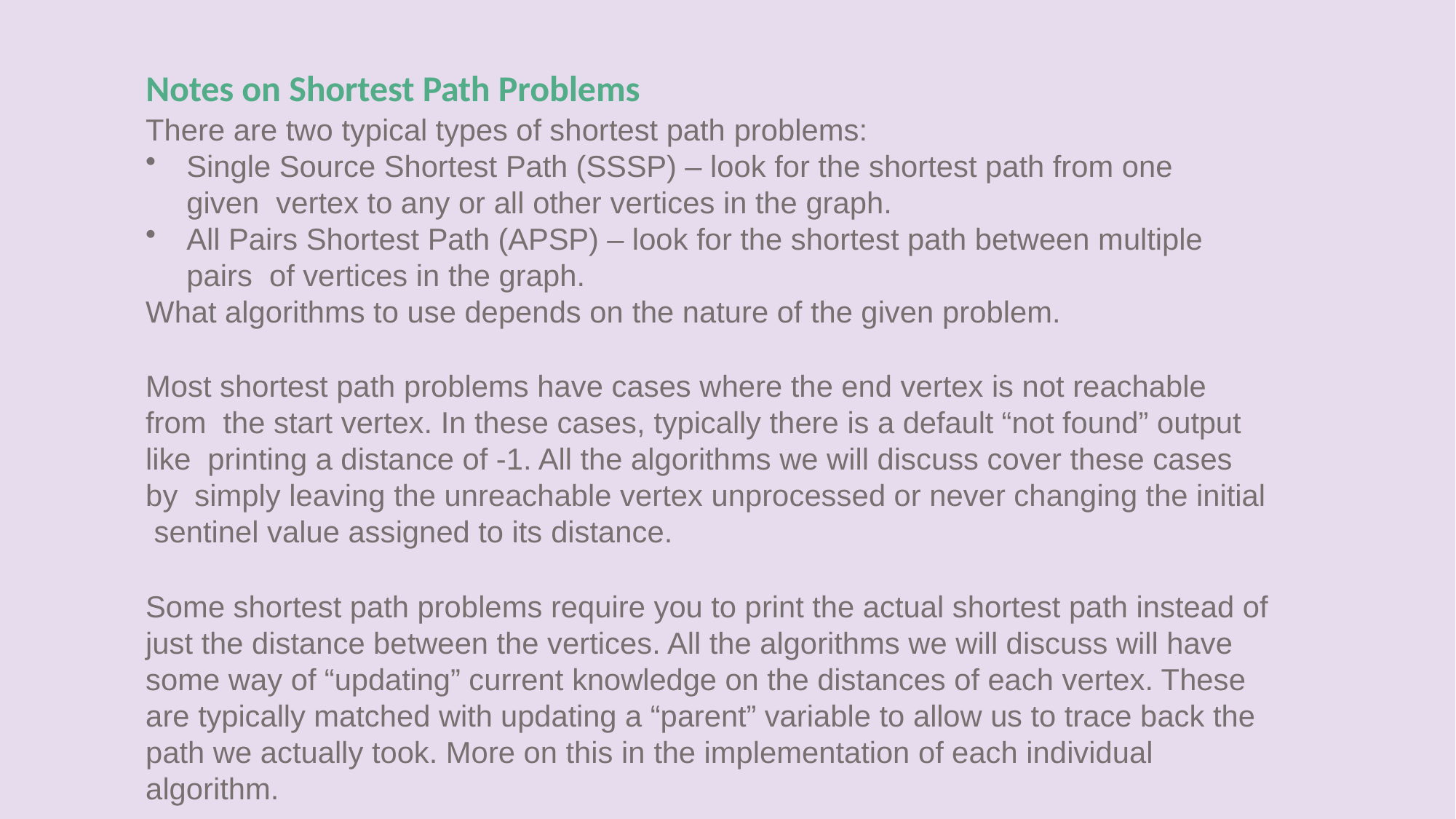

# Notes on Shortest Path Problems
There are two typical types of shortest path problems:
Single Source Shortest Path (SSSP) – look for the shortest path from one given  vertex to any or all other vertices in the graph.
All Pairs Shortest Path (APSP) – look for the shortest path between multiple pairs  of vertices in the graph.
What algorithms to use depends on the nature of the given problem.

Most shortest path problems have cases where the end vertex is not reachable from  the start vertex. In these cases, typically there is a default “not found” output like  printing a distance of -1. All the algorithms we will discuss cover these cases by  simply leaving the unreachable vertex unprocessed or never changing the initial  sentinel value assigned to its distance.

Some shortest path problems require you to print the actual shortest path instead of  just the distance between the vertices. All the algorithms we will discuss will have  some way of “updating” current knowledge on the distances of each vertex. These  are typically matched with updating a “parent” variable to allow us to trace back the  path we actually took. More on this in the implementation of each individual algorithm.